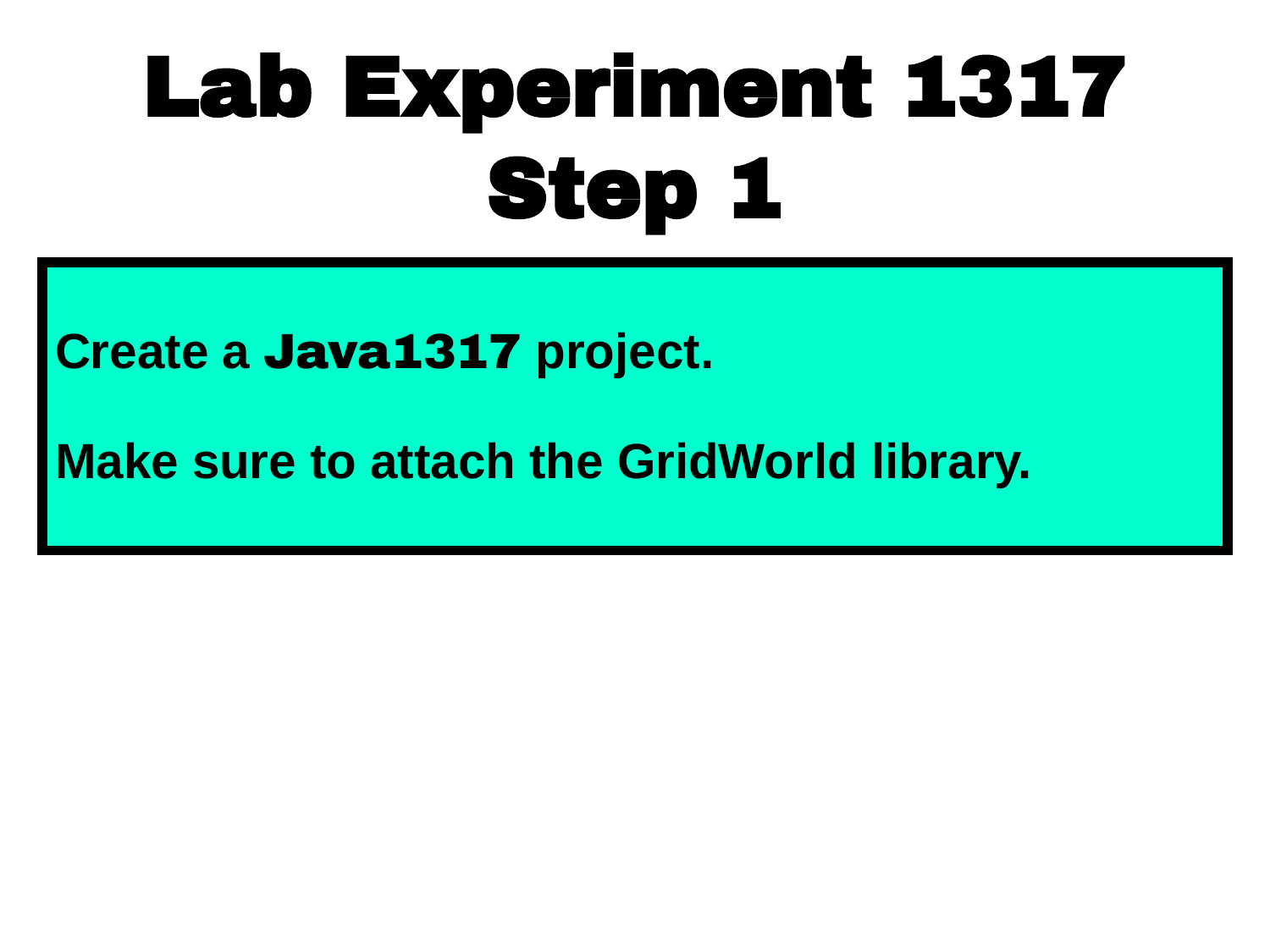

# Lab Experiment 1317 Step 1
| Create a Java1317 project.   Make sure to attach the GridWorld library. |
| --- |